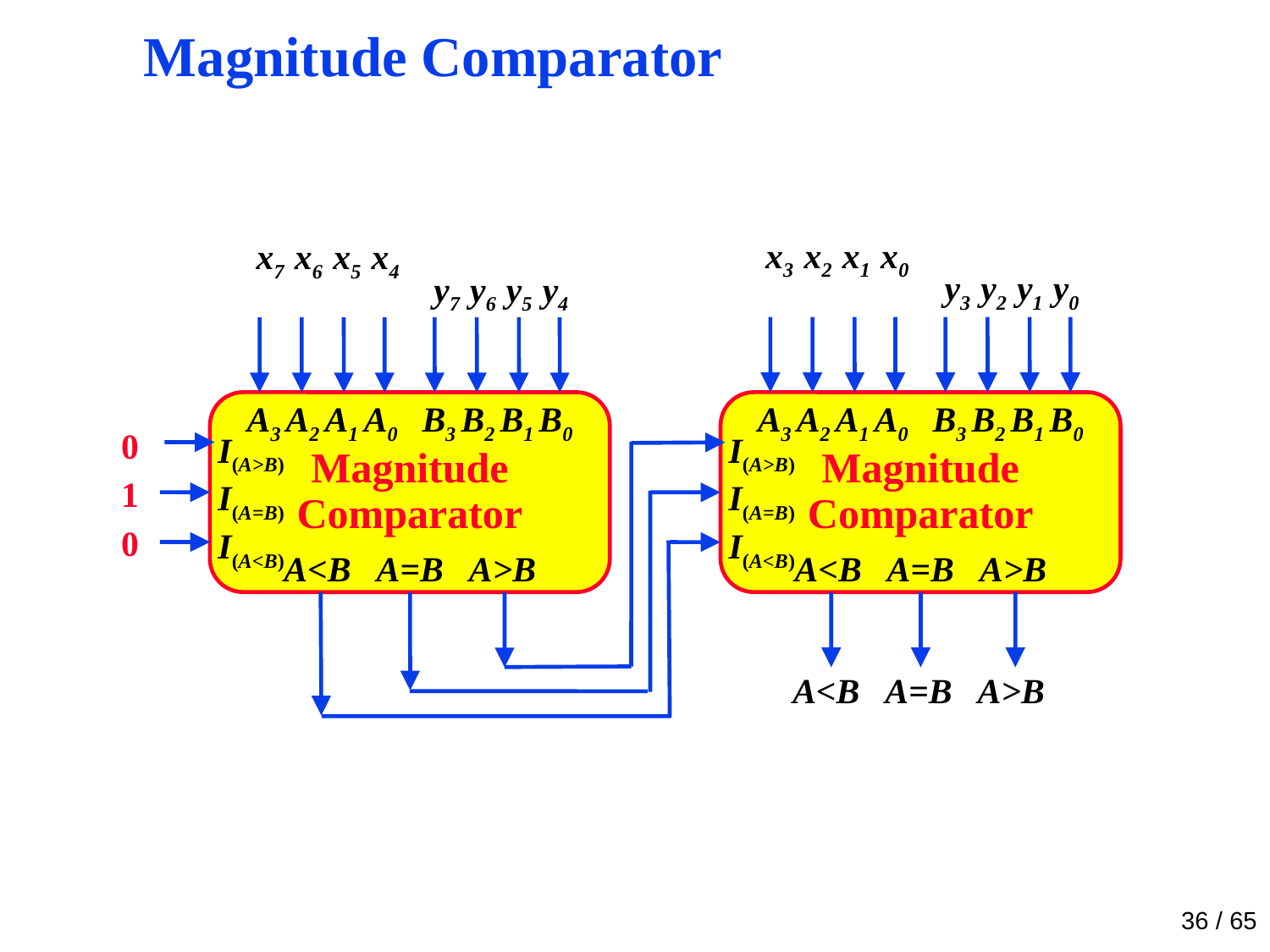

# Magnitude Comparator
x3  x2  x1  x0
x7  x6  x5  x4
y3  y2  y1  y0
y7  y6  y5  y4

Magnitude
Comparator
A3 A2 A1 A0
B3 B2 B1 B0

I(A>B)
I(A=B)
I(A<B)

A<B   A=B   A>B

Magnitude
Comparator
A3 A2 A1 A0
B3 B2 B1 B0

0
1
0
I(A>B)
I(A=B)
I(A<B)

A<B   A=B   A>B

A<B   A=B   A>B
36 / 65